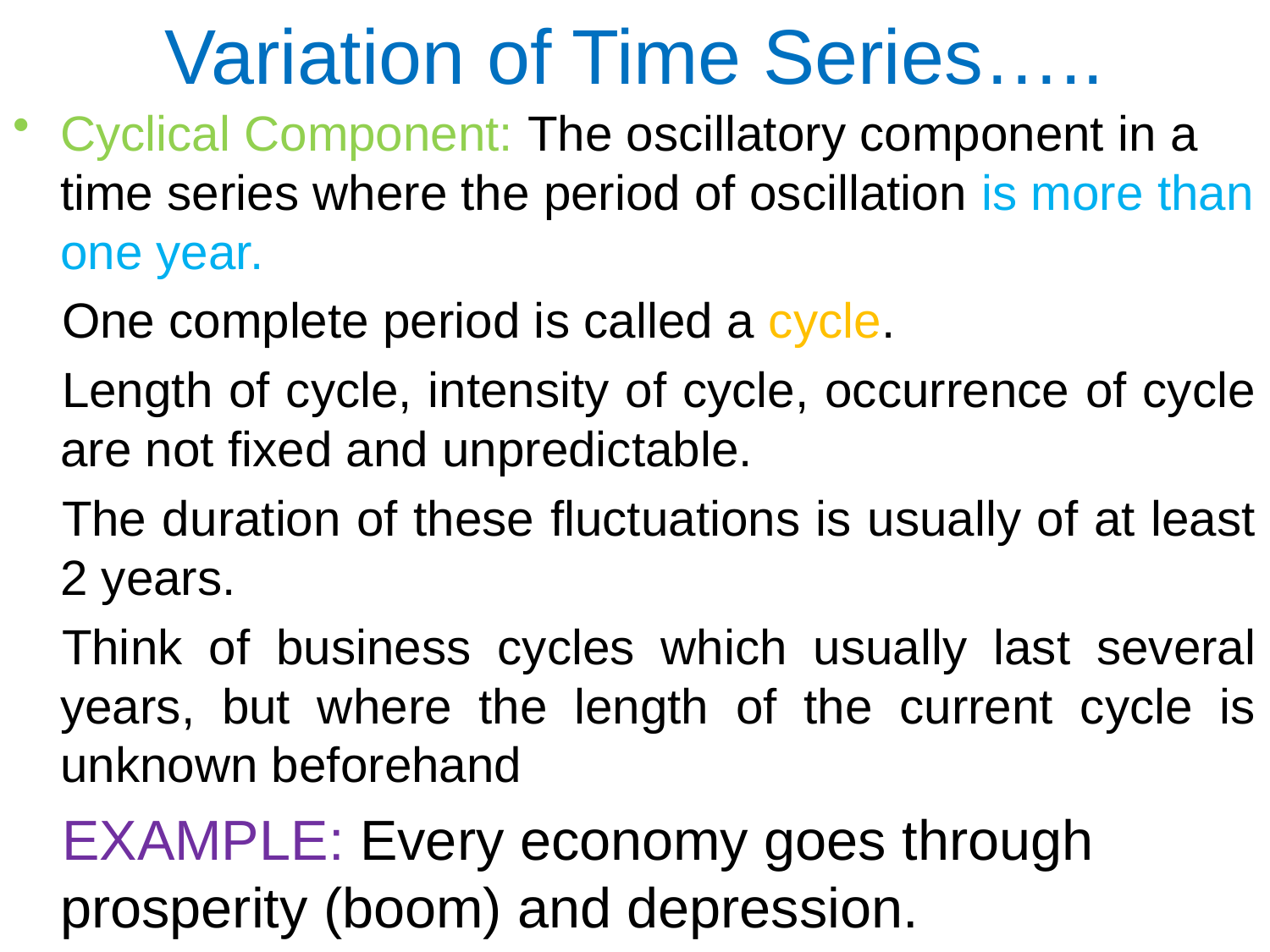

# Variation of Time Series…..
Cyclical Component: The oscillatory component in a time series where the period of oscillation is more than one year.
One complete period is called a cycle.
Length of cycle, intensity of cycle, occurrence of cycle are not fixed and unpredictable.
The duration of these fluctuations is usually of at least 2 years.
Think of business cycles which usually last several years, but where the length of the current cycle is unknown beforehand
EXAMPLE: Every economy goes through prosperity (boom) and depression.